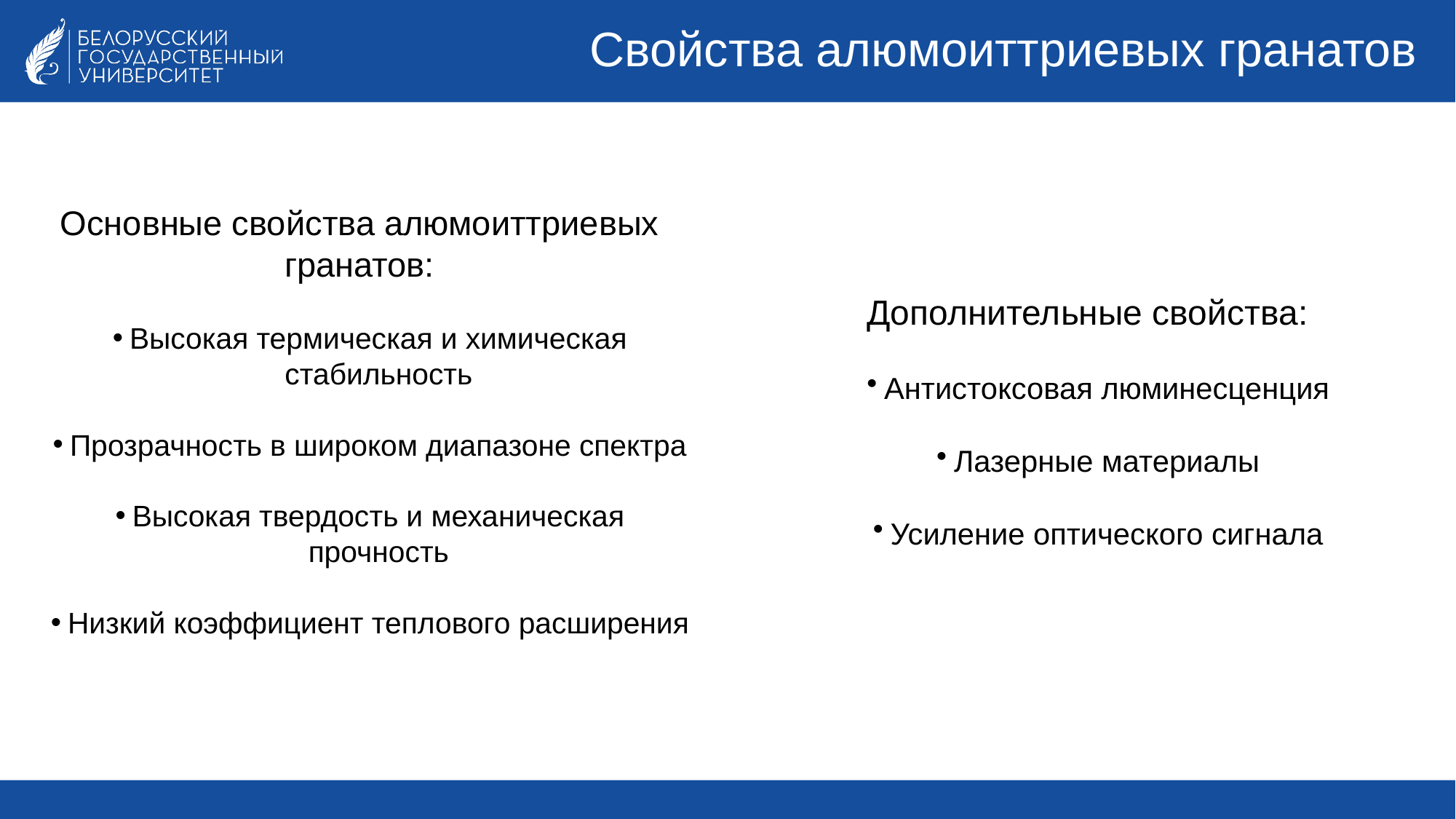

# Свойства алюмоиттриевых гранатов
Основные свойства алюмоиттриевых гранатов:

Высокая термическая и химическая стабильность

Прозрачность в широком диапазоне спектра

Высокая твердость и механическая прочность

Низкий коэффициент теплового расширения
Дополнительные свойства:

Антистоксовая люминесценция

Лазерные материалы

Усиление оптического сигнала